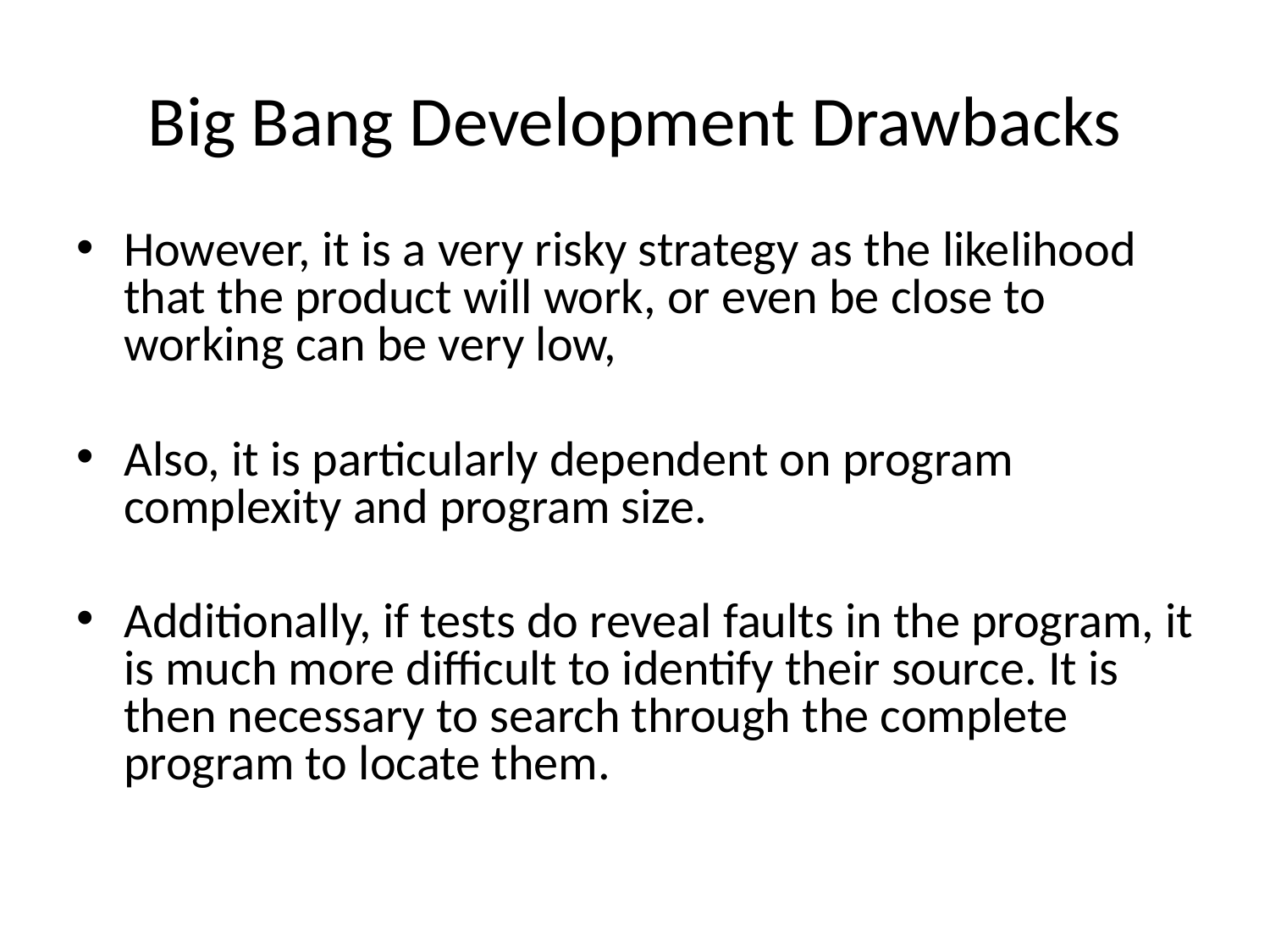

# Big Bang Development Drawbacks
However, it is a very risky strategy as the likelihood that the product will work, or even be close to working can be very low,

Also, it is particularly dependent on program complexity and program size.

Additionally, if tests do reveal faults in the program, it is much more difficult to identify their source. It is then necessary to search through the complete program to locate them.